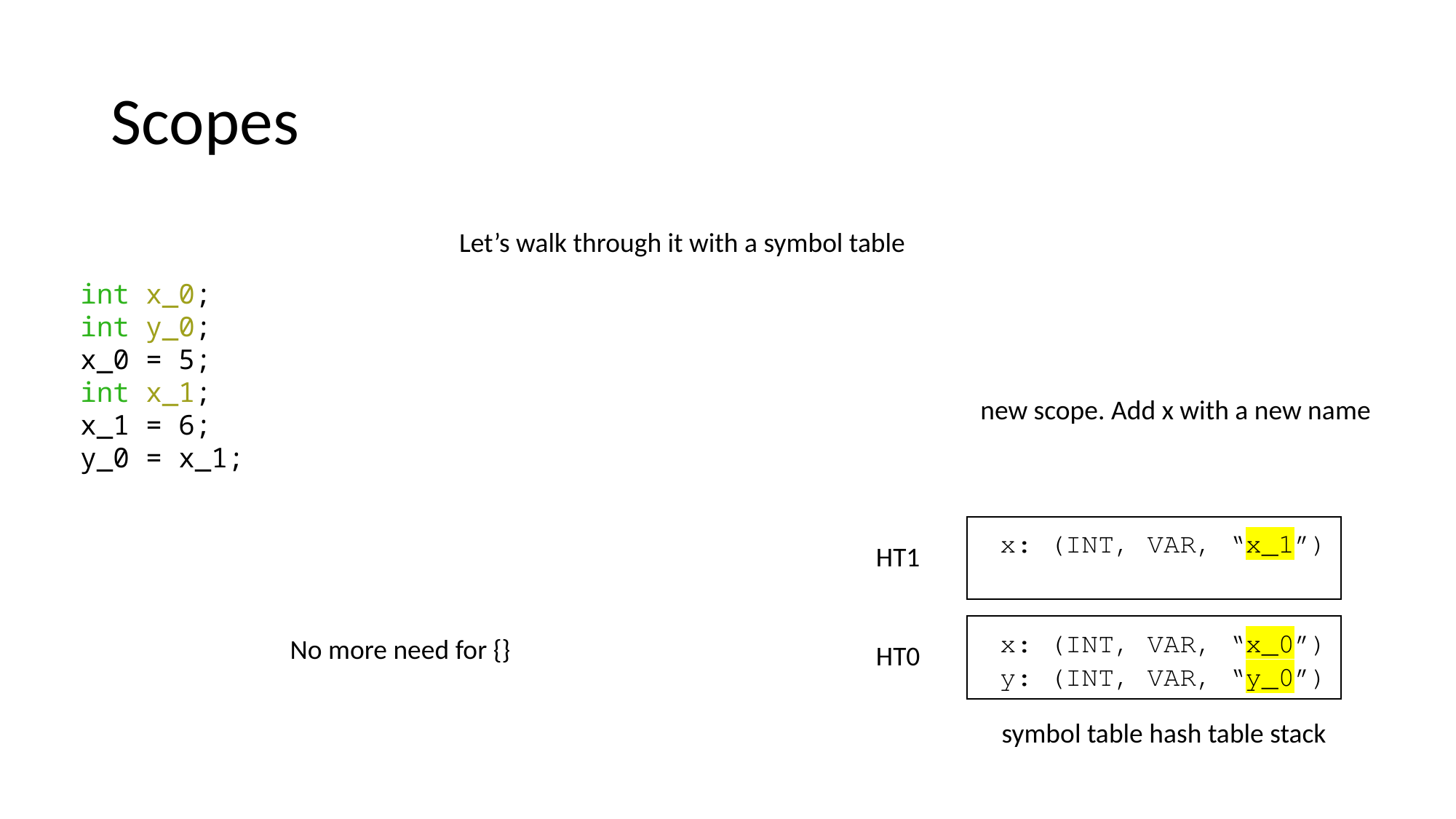

# Scopes
Let’s walk through it with a symbol table
int x_0;
int y_0;
x_0 = 5;
int x_1;
x_1 = 6;
y_0 = x_1;

new scope. Add x with a new name

x: (INT, VAR, “x_1”)
HT1

x: (INT, VAR, “x_0”)
No more need for {}
HT0
y: (INT, VAR, “y_0”)
symbol table hash table stack